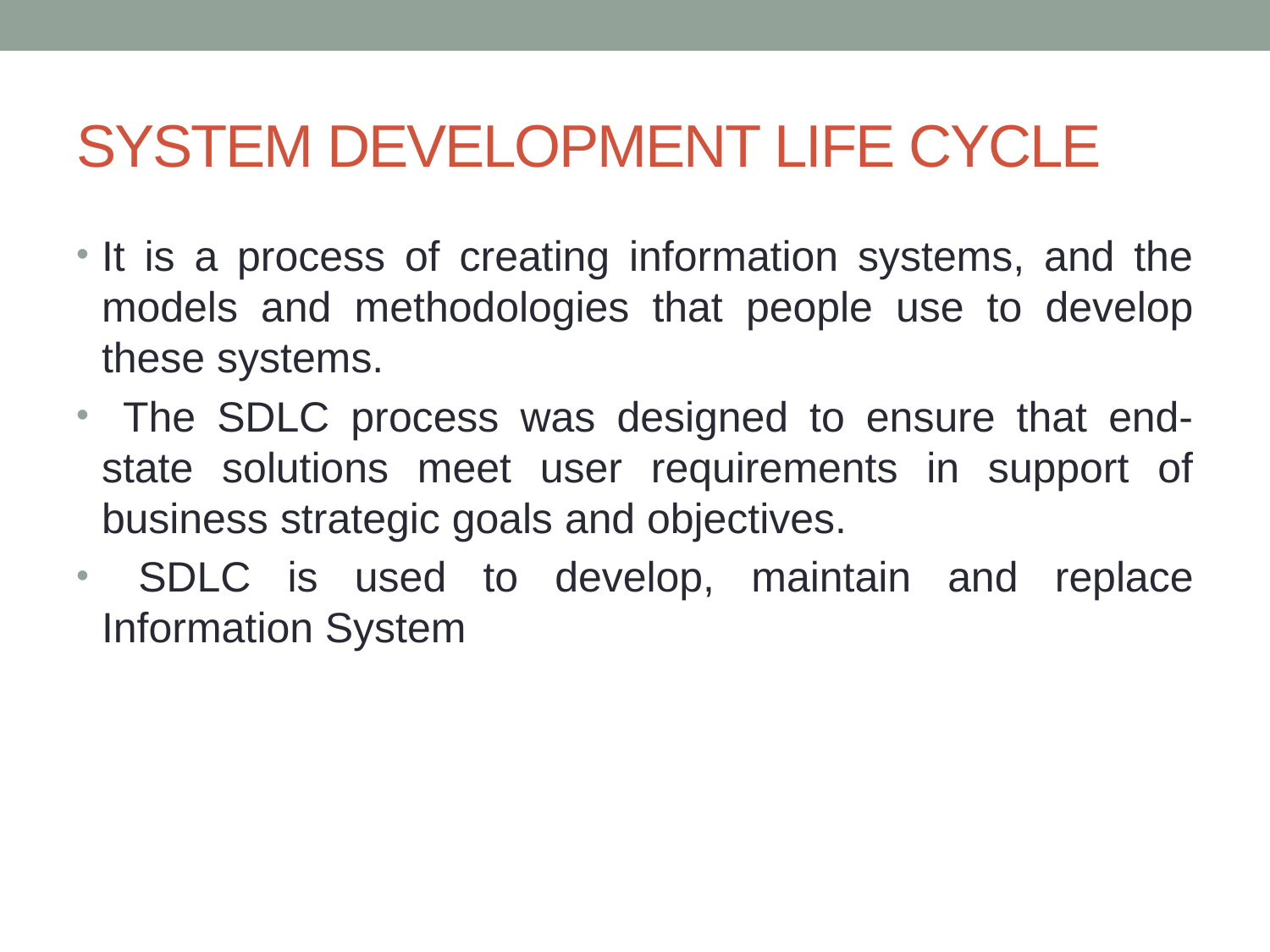

# SYSTEM DEVELOPMENT LIFE CYCLE
It is a process of creating information systems, and the models and methodologies that people use to develop these systems.
 The SDLC process was designed to ensure that end-state solutions meet user requirements in support of business strategic goals and objectives.
 SDLC is used to develop, maintain and replace Information System